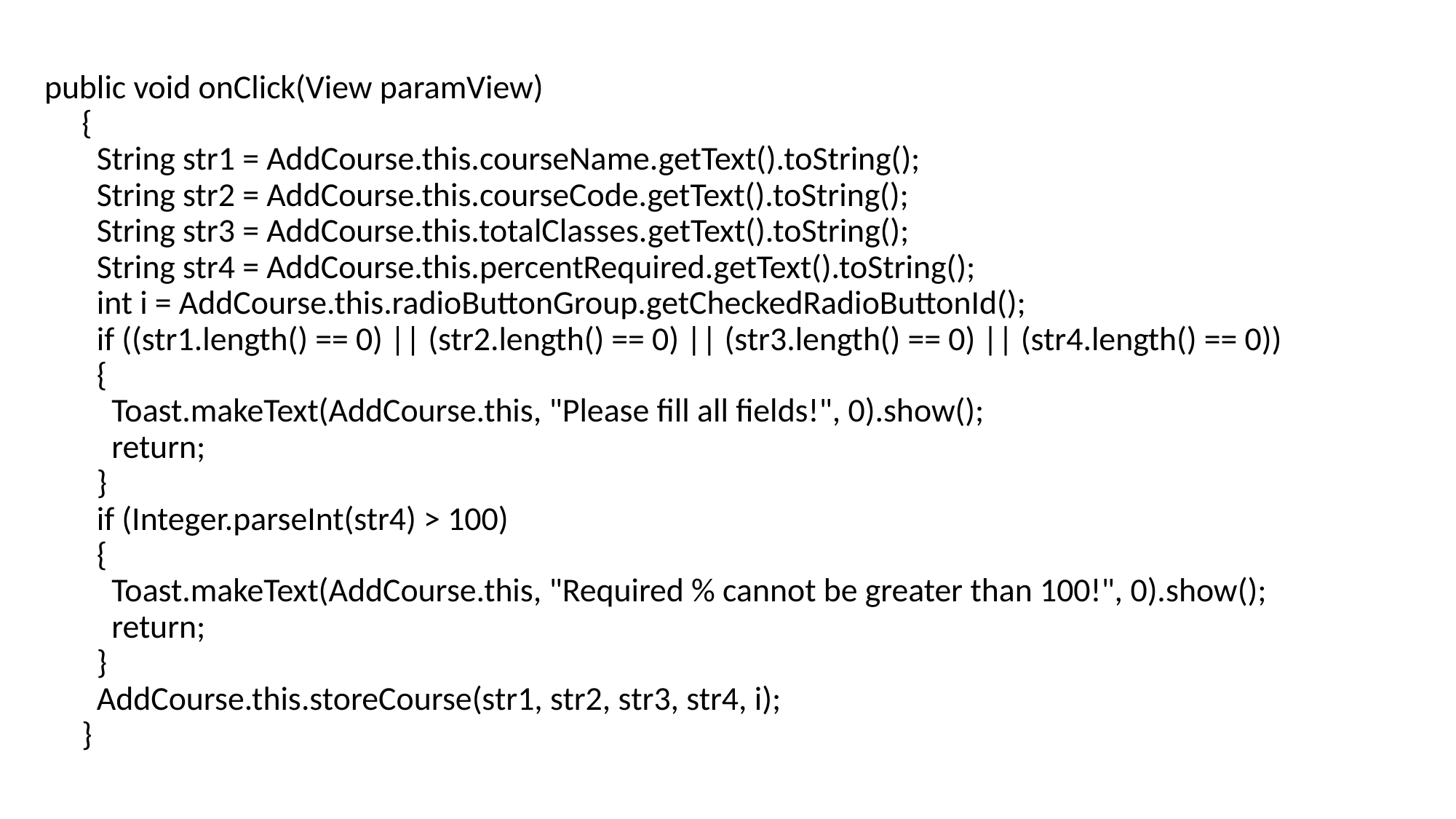

# public void onClick(View paramView) { String str1 = AddCourse.this.courseName.getText().toString(); String str2 = AddCourse.this.courseCode.getText().toString(); String str3 = AddCourse.this.totalClasses.getText().toString(); String str4 = AddCourse.this.percentRequired.getText().toString(); int i = AddCourse.this.radioButtonGroup.getCheckedRadioButtonId(); if ((str1.length() == 0) || (str2.length() == 0) || (str3.length() == 0) || (str4.length() == 0)) { Toast.makeText(AddCourse.this, "Please fill all fields!", 0).show(); return; } if (Integer.parseInt(str4) > 100) { Toast.makeText(AddCourse.this, "Required % cannot be greater than 100!", 0).show(); return; } AddCourse.this.storeCourse(str1, str2, str3, str4, i); }